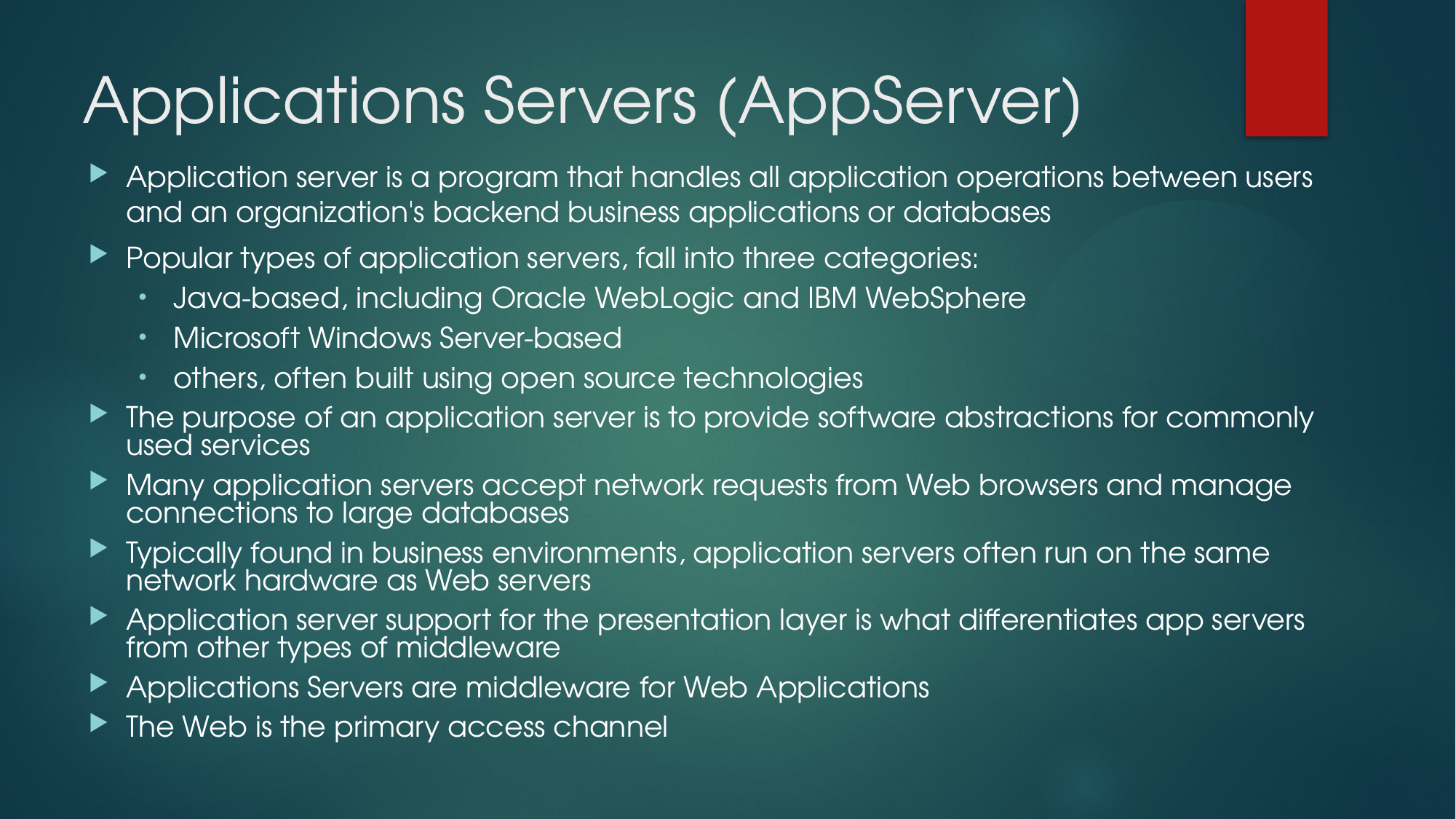

# Applications Servers (AppServer)
Application server is a program that handles all application operations between users and an organization's backend business applications or databases
Popular types of application servers, fall into three categories:
Java-based, including Oracle WebLogic and IBM WebSphere
Microsoft Windows Server-based
others, often built using open source technologies
The purpose of an application server is to provide software abstractions for commonly used services
Many application servers accept network requests from Web browsers and manage connections to large databases
Typically found in business environments, application servers often run on the same network hardware as Web servers
Application server support for the presentation layer is what differentiates app servers from other types of middleware
Applications Servers are middleware for Web Applications
The Web is the primary access channel